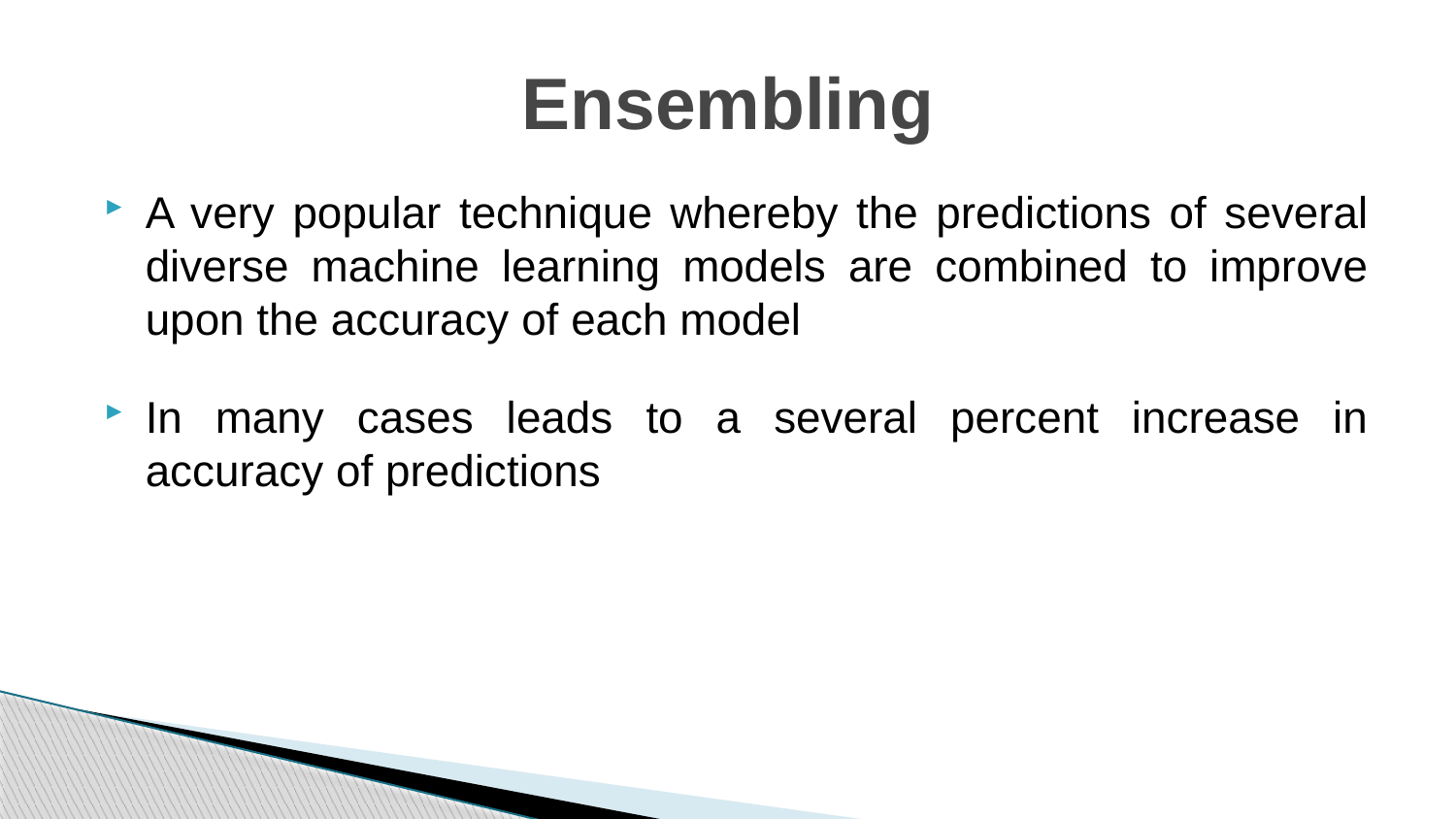

# Ensembling
A very popular technique whereby the predictions of several diverse machine learning models are combined to improve upon the accuracy of each model

In many cases leads to a several percent increase in accuracy of predictions